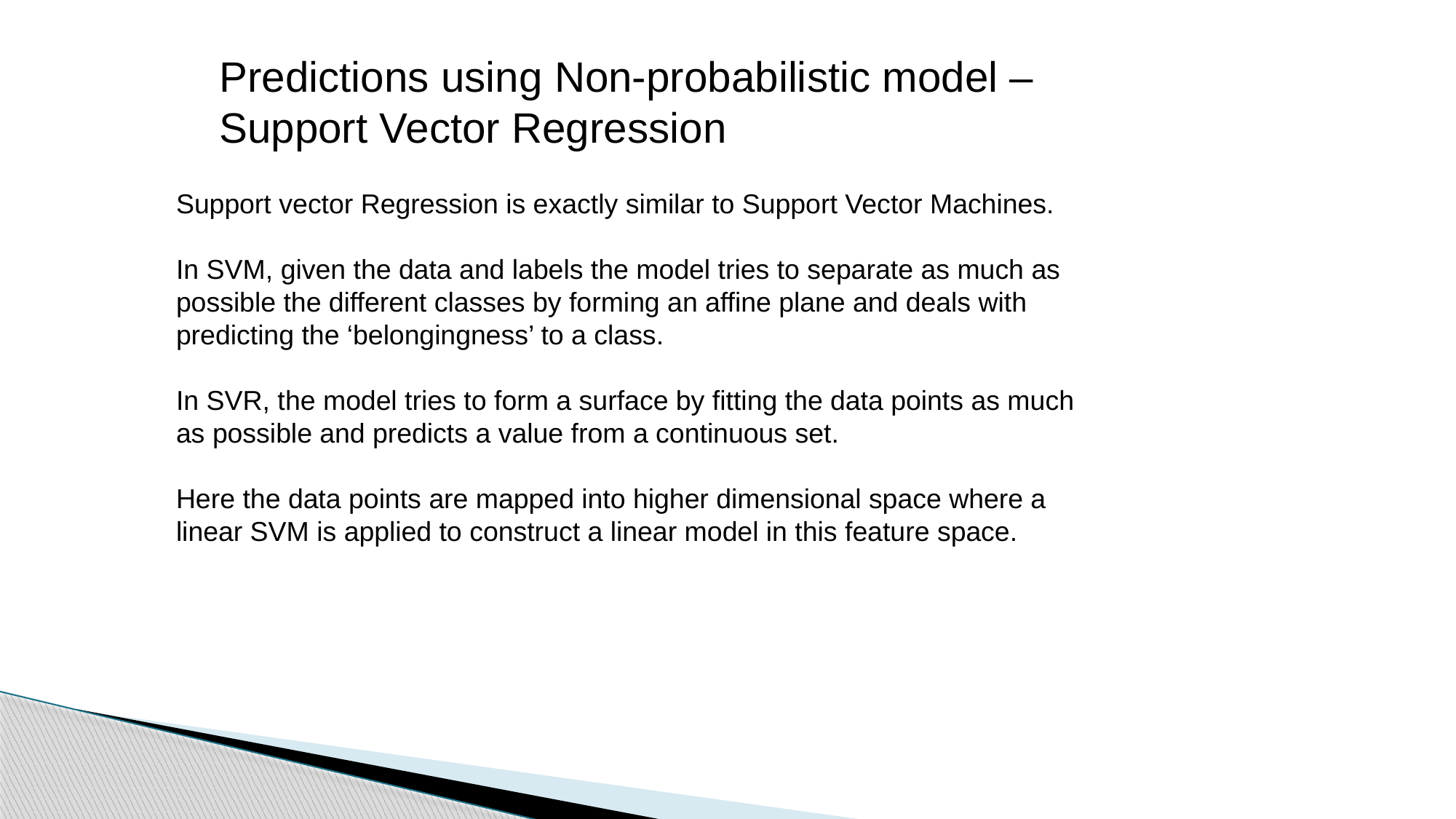

Predictions using Non-probabilistic model – Support Vector Regression
Support vector Regression is exactly similar to Support Vector Machines.

In SVM, given the data and labels the model tries to separate as much as possible the different classes by forming an affine plane and deals with predicting the ‘belongingness’ to a class.

In SVR, the model tries to form a surface by fitting the data points as much as possible and predicts a value from a continuous set.

Here the data points are mapped into higher dimensional space where a linear SVM is applied to construct a linear model in this feature space.